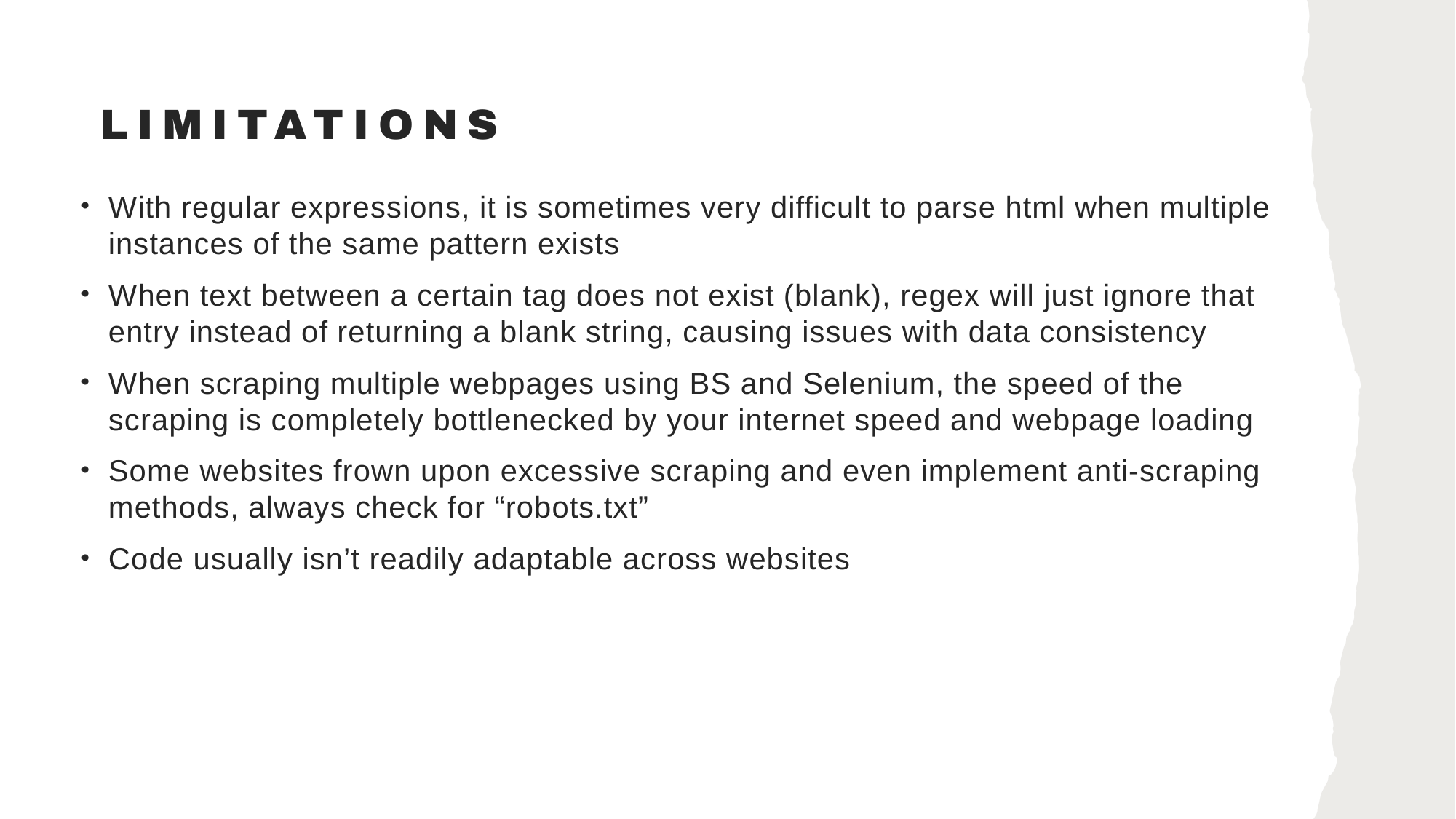

limitations
With regular expressions, it is sometimes very difficult to parse html when multiple instances of the same pattern exists
When text between a certain tag does not exist (blank), regex will just ignore that entry instead of returning a blank string, causing issues with data consistency
When scraping multiple webpages using BS and Selenium, the speed of the scraping is completely bottlenecked by your internet speed and webpage loading
Some websites frown upon excessive scraping and even implement anti-scraping methods, always check for “robots.txt”
Code usually isn’t readily adaptable across websites